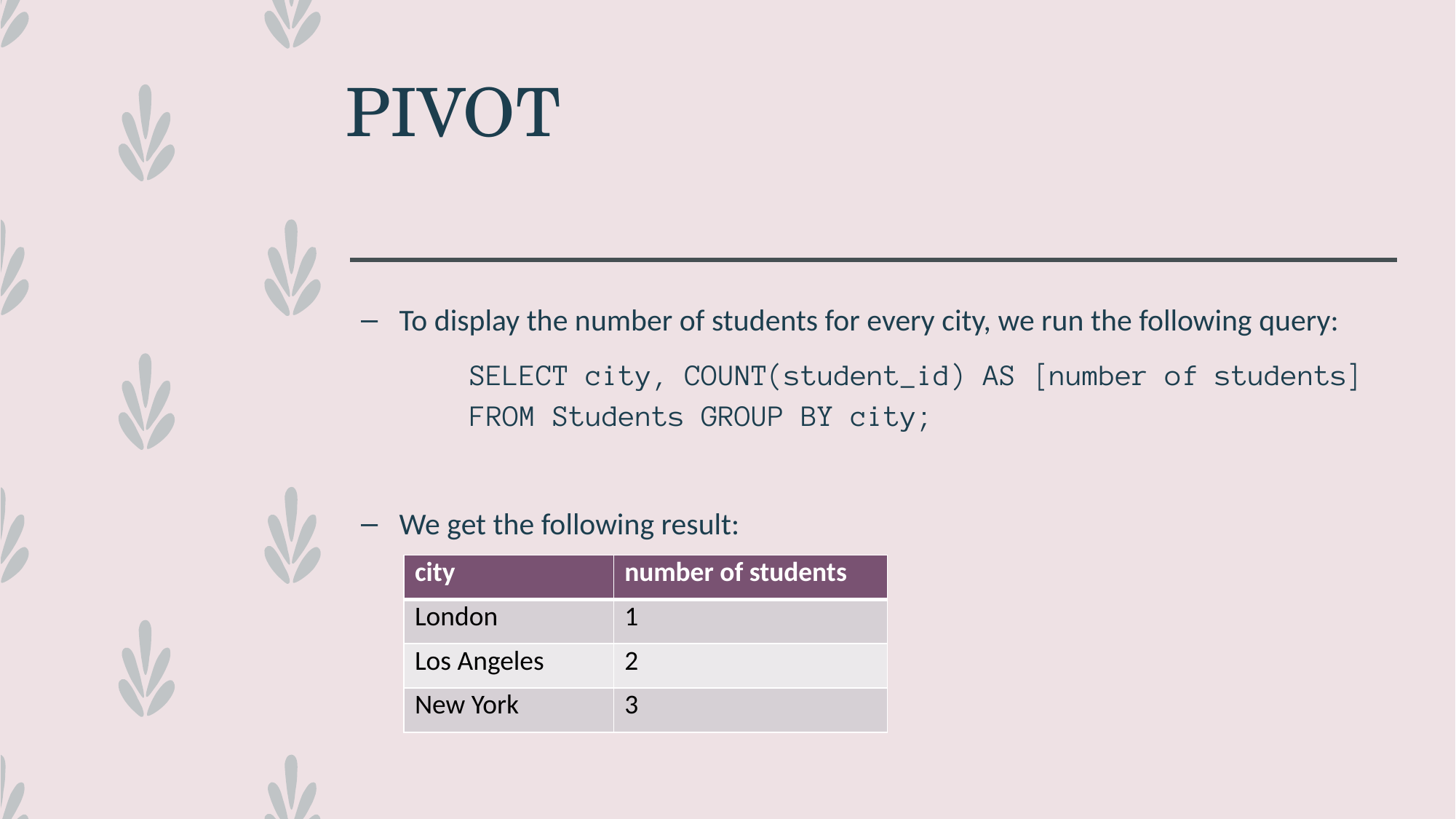

# PIVOT
To display the number of students for every city, we run the following query:
	SELECT city, COUNT(student_id) AS [number of students] 	FROM Students GROUP BY city;

We get the following result:
| city | number of students |
| --- | --- |
| London | 1 |
| Los Angeles | 2 |
| New York | 3 |